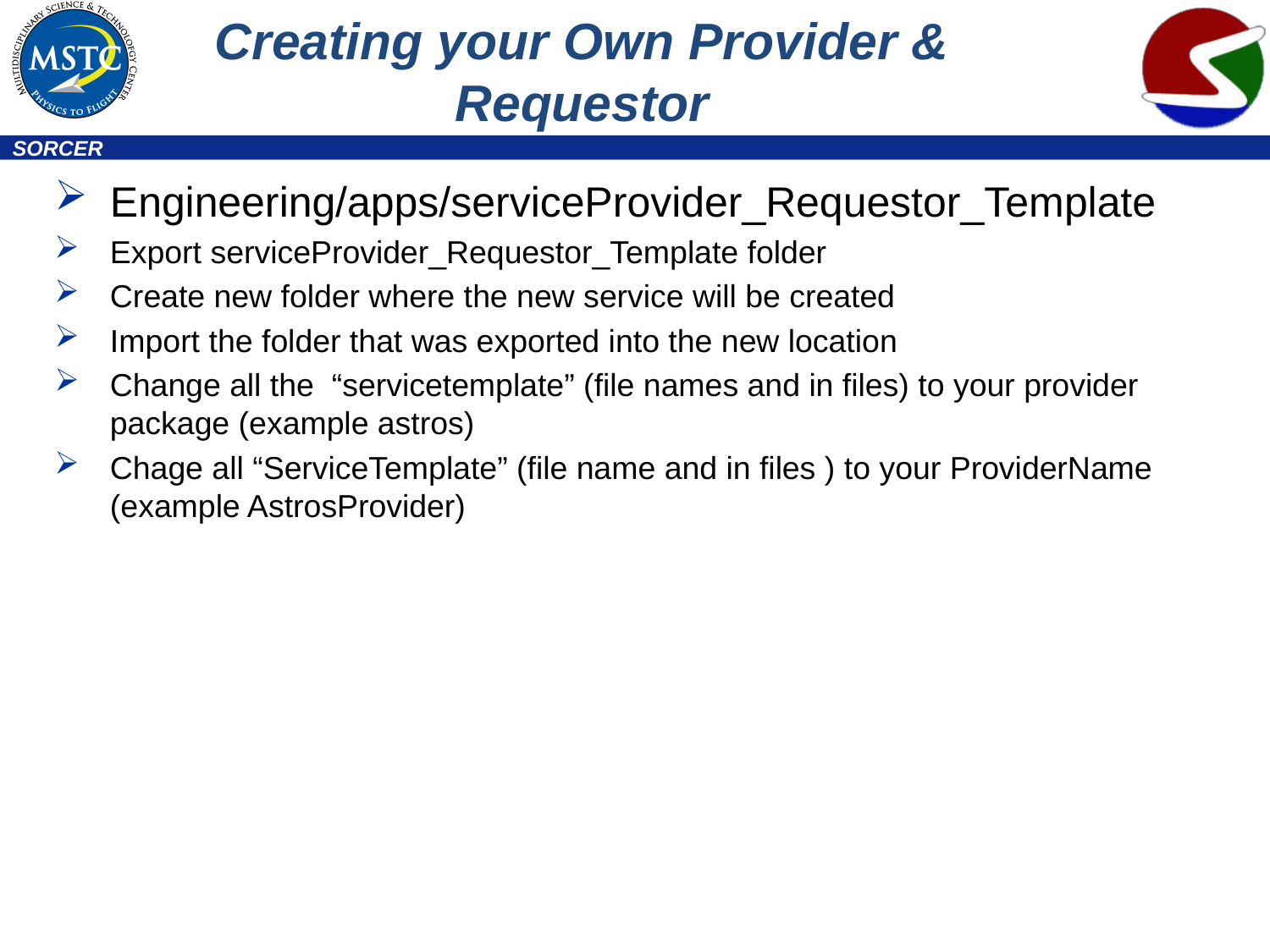

# Creating your Own Provider & Requestor
Engineering/apps/serviceProvider_Requestor_Template
Export serviceProvider_Requestor_Template folder
Create new folder where the new service will be created
Import the folder that was exported into the new location
Change all the  “servicetemplate” (file names and in files) to your provider package (example astros)
Chage all “ServiceTemplate” (file name and in files ) to your ProviderName (example AstrosProvider)